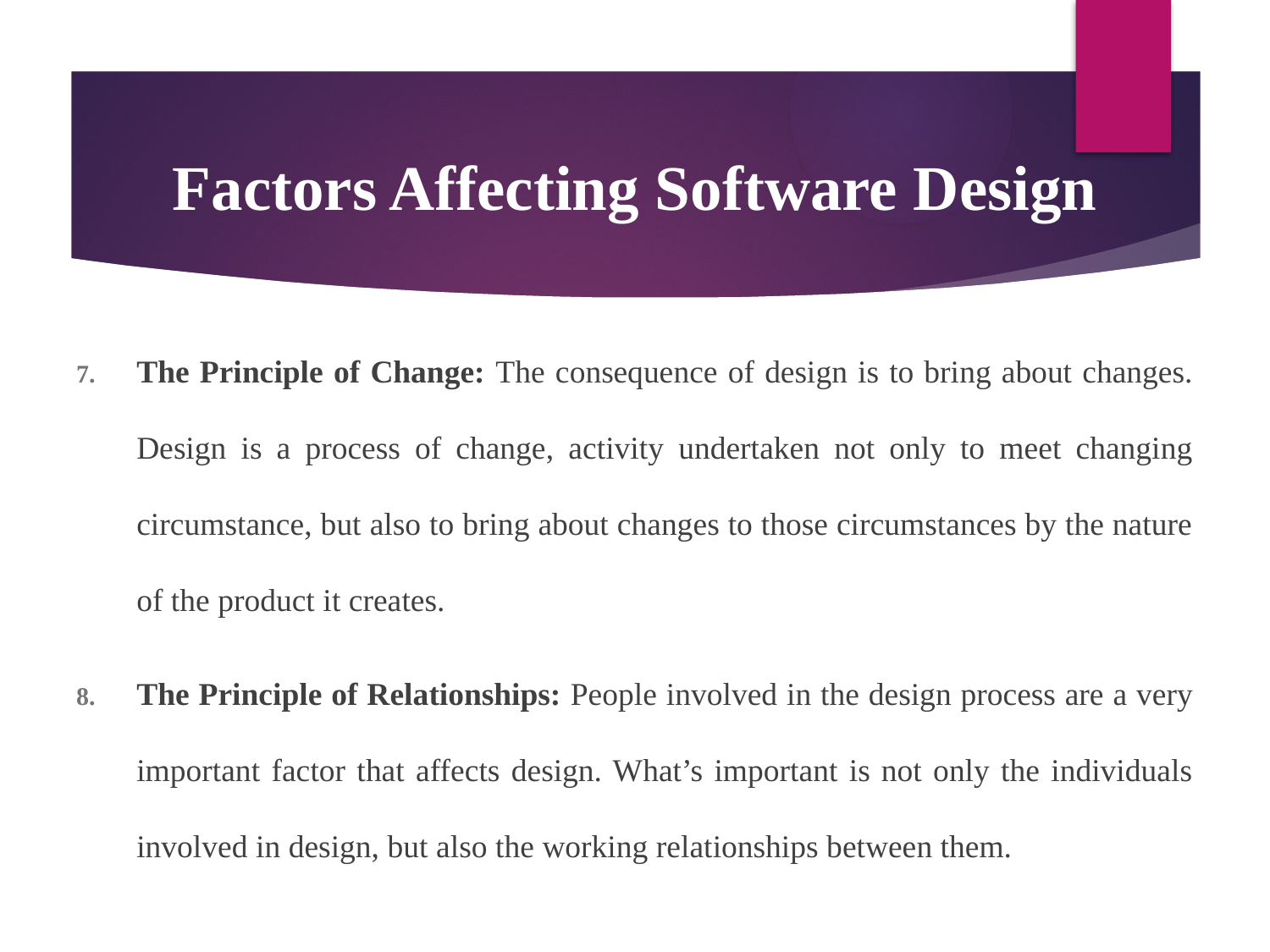

# Factors Affecting Software Design
The Principle of Change: The consequence of design is to bring about changes. Design is a process of change, activity undertaken not only to meet changing circumstance, but also to bring about changes to those circumstances by the nature of the product it creates.
The Principle of Relationships: People involved in the design process are a very important factor that affects design. What’s important is not only the individuals involved in design, but also the working relationships between them.